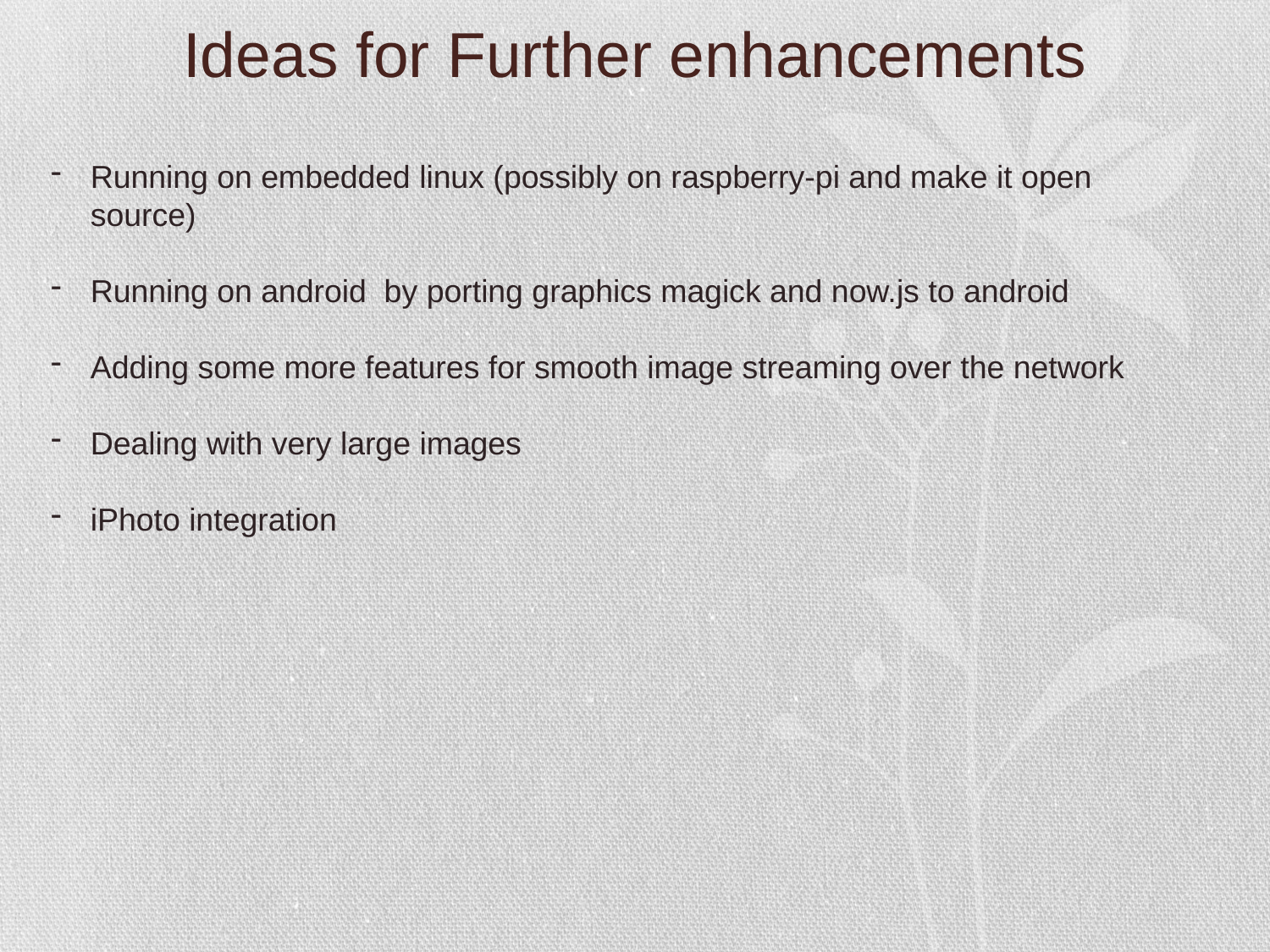

# Ideas for Further enhancements

Running on embedded linux (possibly on raspberry-pi and make it open source)

Running on android  by porting graphics magick and now.js to android

Adding some more features for smooth image streaming over the network

Dealing with very large images

iPhoto integration